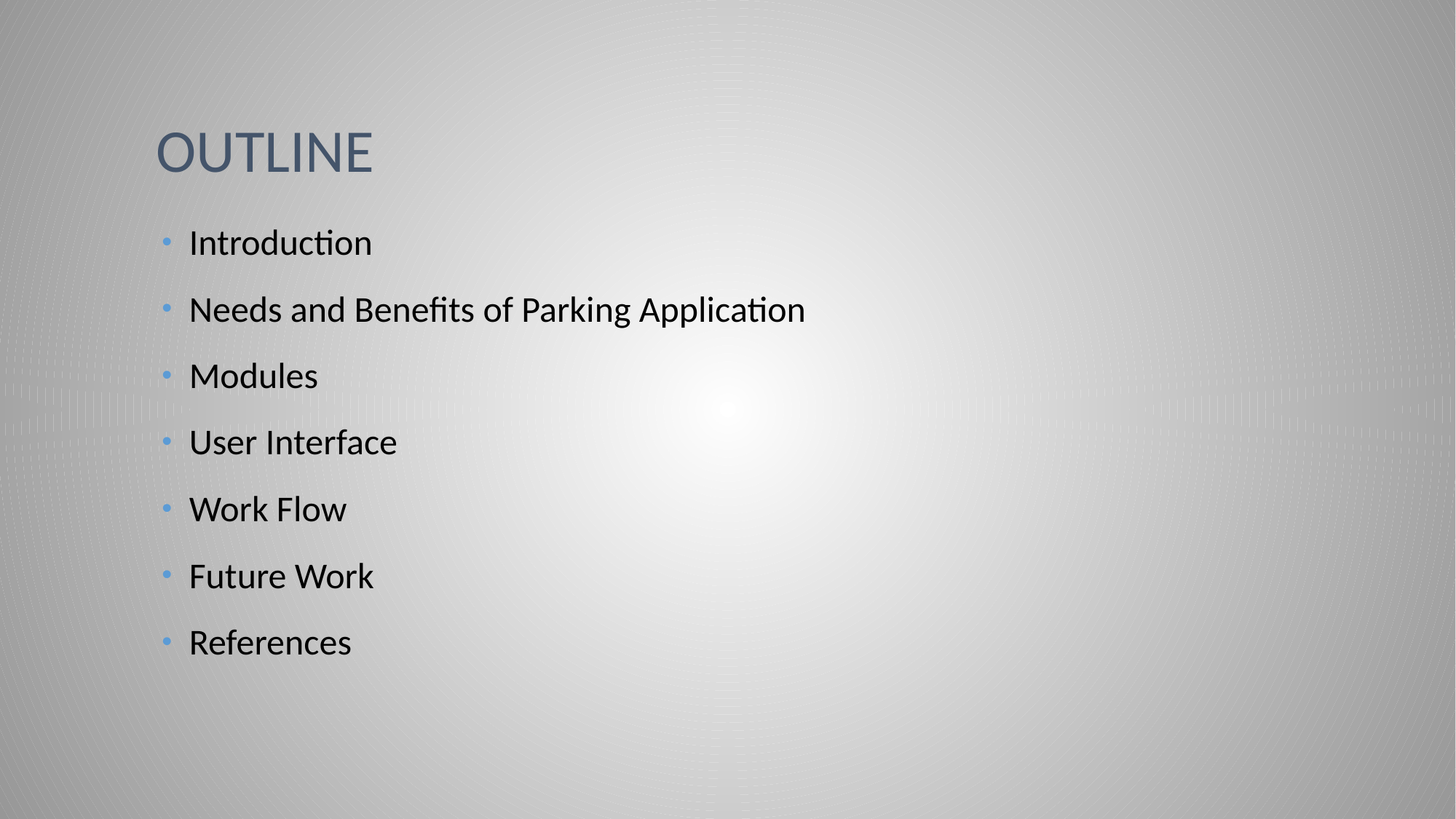

# Outline
Introduction
Needs and Benefits of Parking Application
Modules
User Interface
Work Flow
Future Work
References